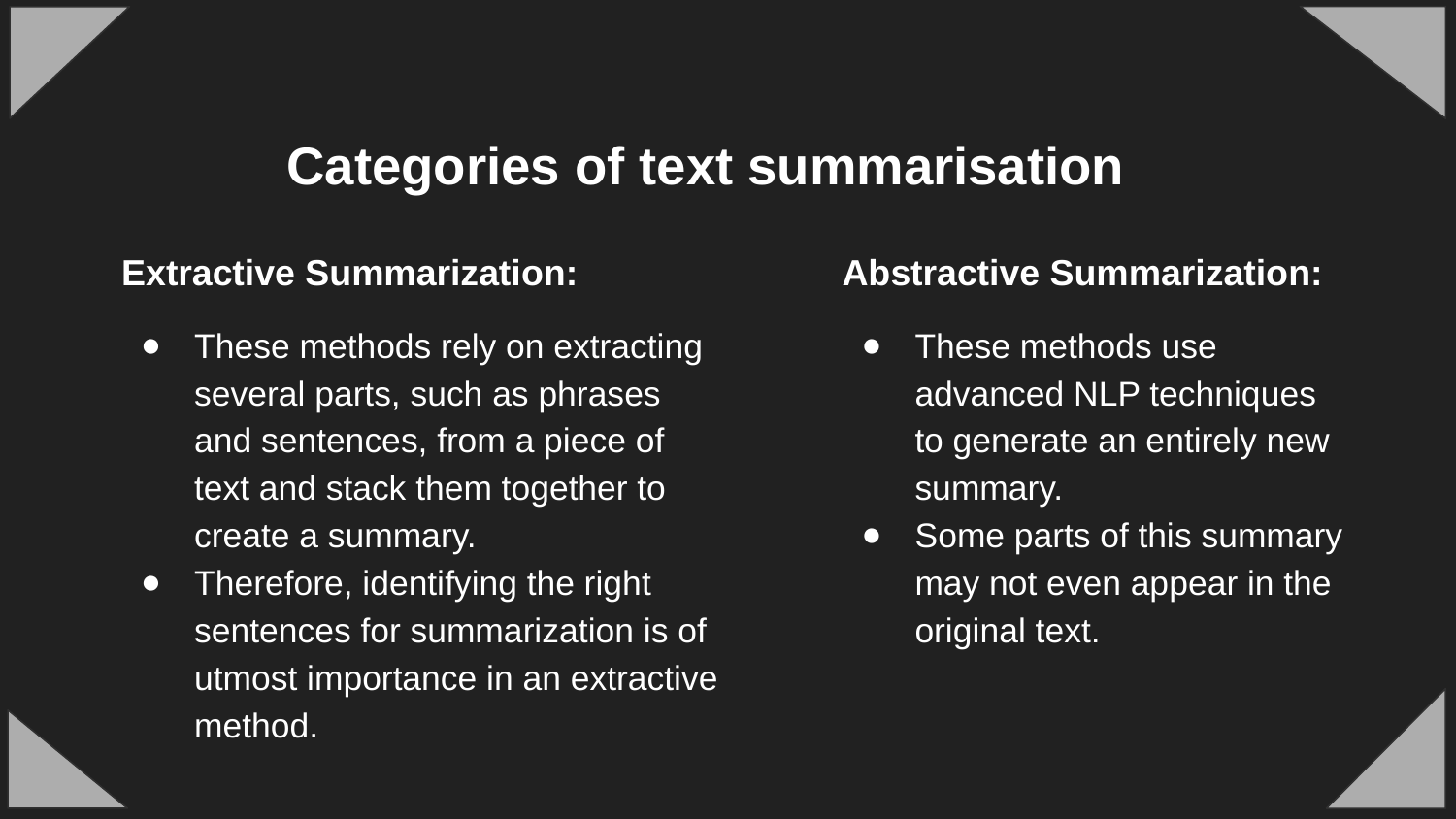

# Categories of text summarisation
Abstractive Summarization:
These methods use advanced NLP techniques to generate an entirely new summary.
Some parts of this summary may not even appear in the original text.
Extractive Summarization:
These methods rely on extracting several parts, such as phrases and sentences, from a piece of text and stack them together to create a summary.
Therefore, identifying the right sentences for summarization is of utmost importance in an extractive method.